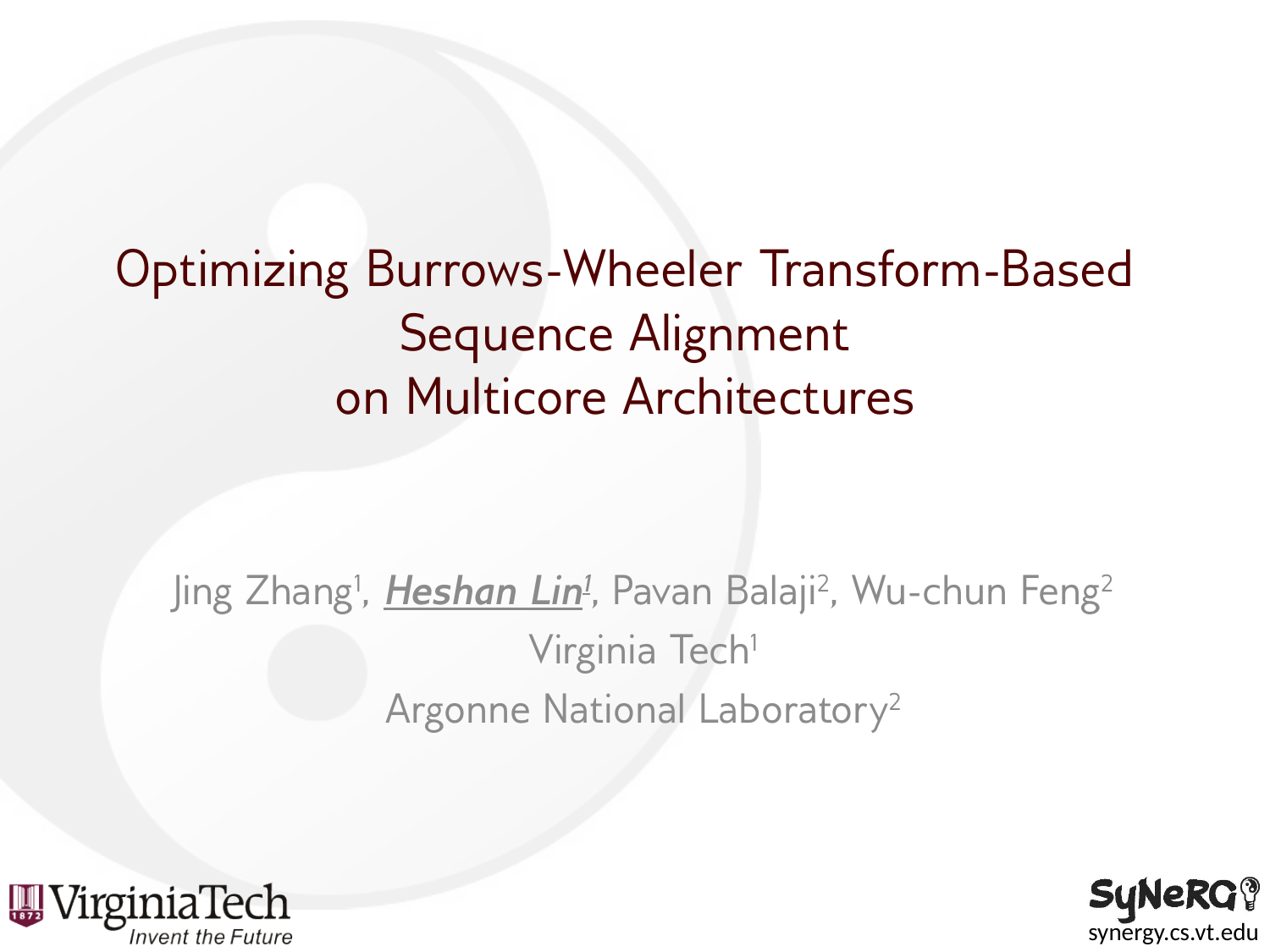

# Optimizing Burrows-Wheeler Transform-Based Sequence Alignment on Multicore Architectures
Jing Zhang1, Heshan Lin1, Pavan Balaji2, Wu-chun Feng2
Virginia Tech1
Argonne National Laboratory2